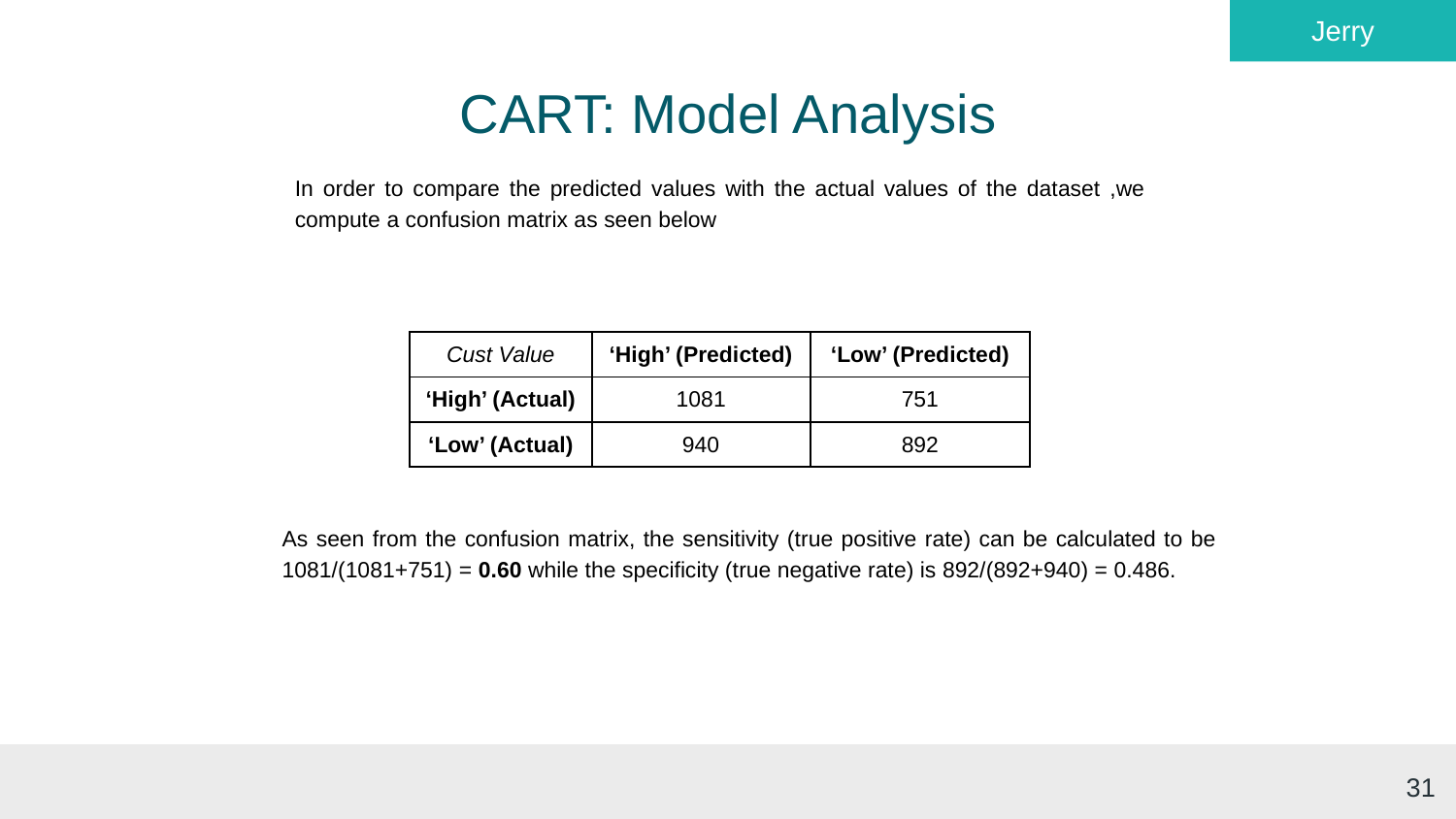

Jerry
# CART: Model Analysis
In order to compare the predicted values with the actual values of the dataset ,we compute a confusion matrix as seen below
| Cust Value | ‘High’ (Predicted) | ‘Low’ (Predicted) |
| --- | --- | --- |
| ‘High’ (Actual) | 1081 | 751 |
| ‘Low’ (Actual) | 940 | 892 |
As seen from the confusion matrix, the sensitivity (true positive rate) can be calculated to be 1081/(1081+751) = 0.60 while the specificity (true negative rate) is 892/(892+940) = 0.486.
31